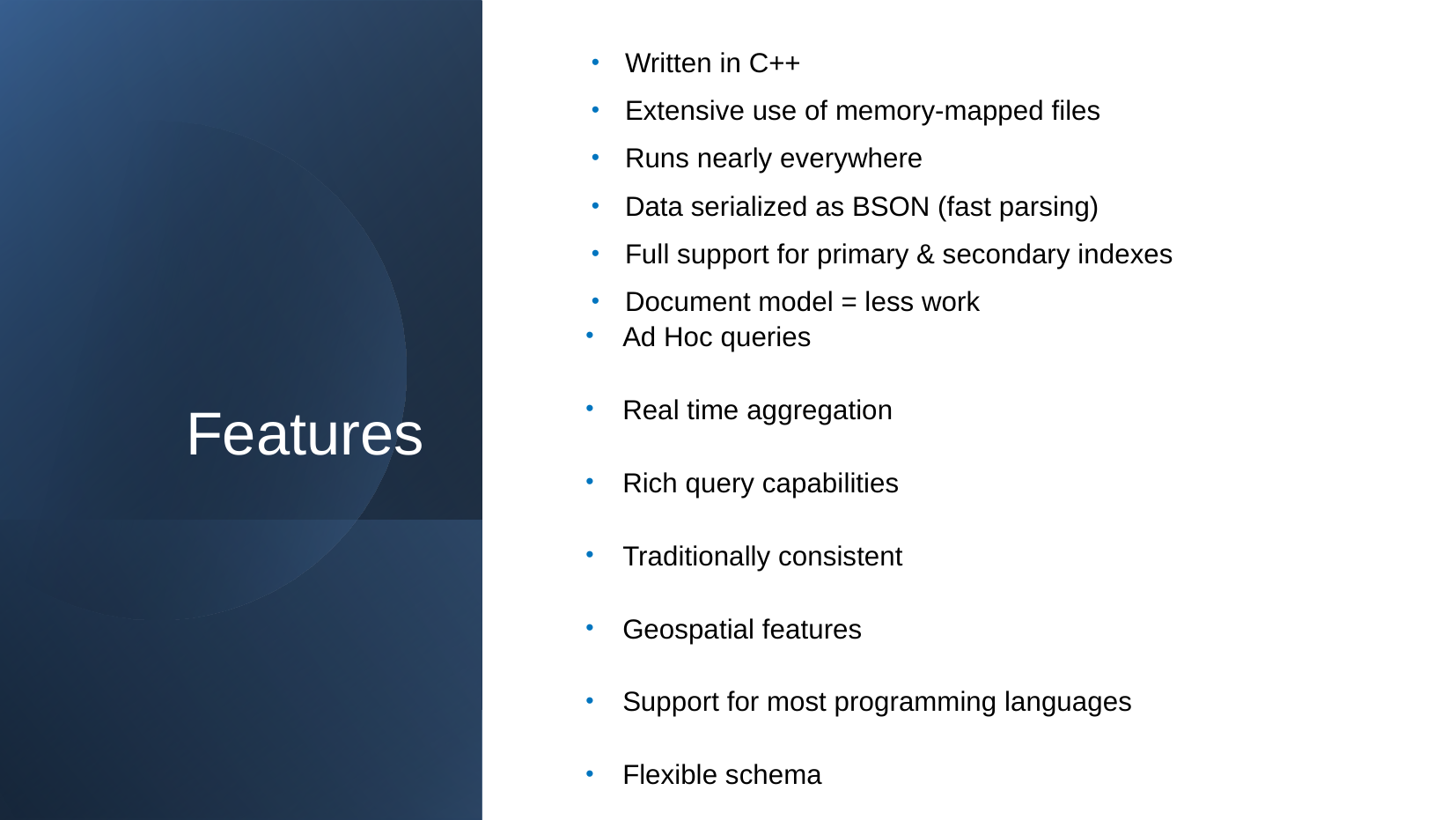

Written in C++
Extensive use of memory-mapped files
Runs nearly everywhere
Data serialized as BSON (fast parsing)
Full support for primary & secondary indexes
Document model = less work

# Features

Ad Hoc queries
Real time aggregation
Rich query capabilities
Traditionally consistent
Geospatial features
Support for most programming languages
Flexible schema